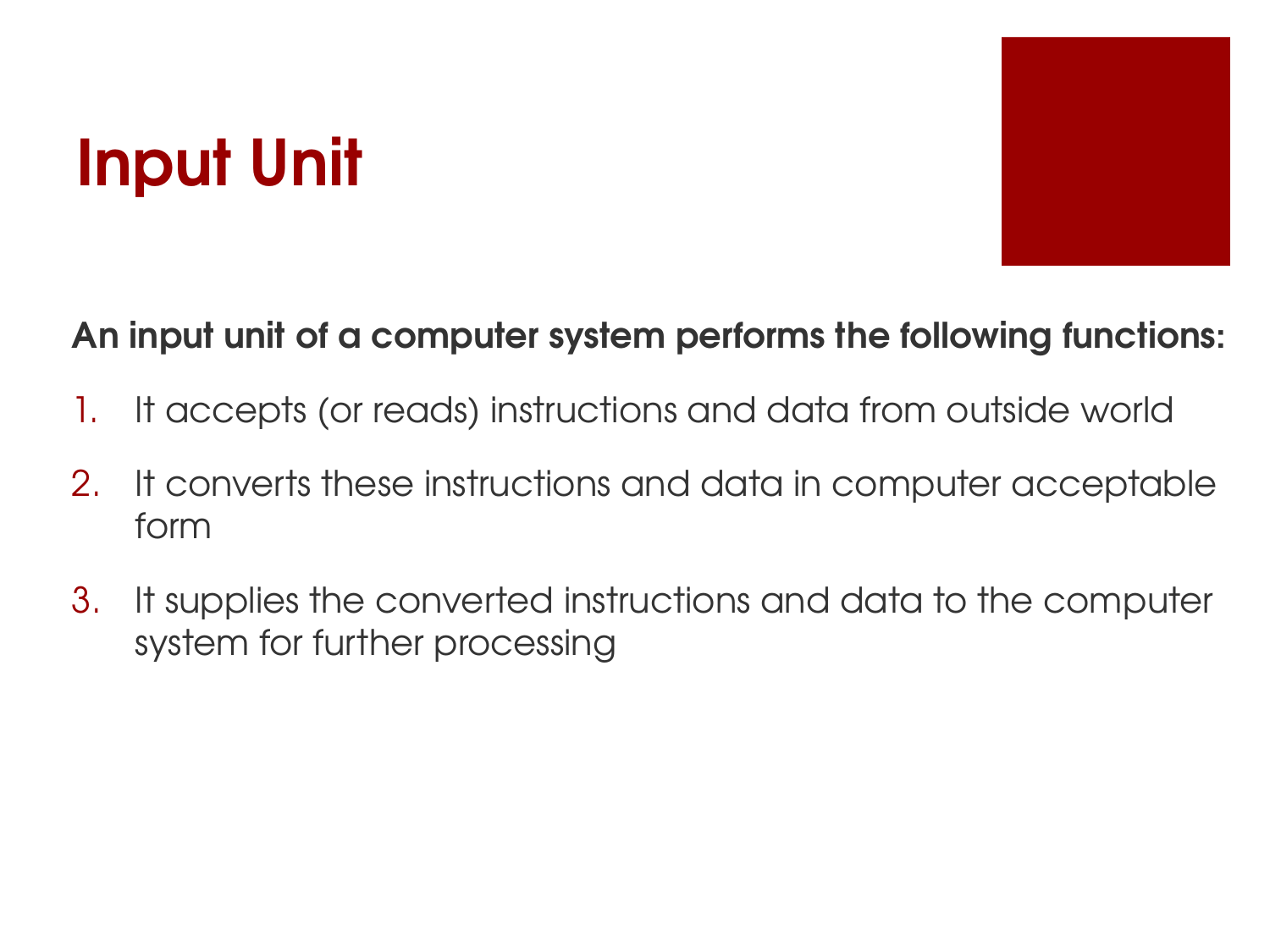

# Input Unit
An input unit of a computer system performs the following functions:
It accepts (or reads) instructions and data from outside world
It converts these instructions and data in computer acceptable form
It supplies the converted instructions and data to the computer system for further processing